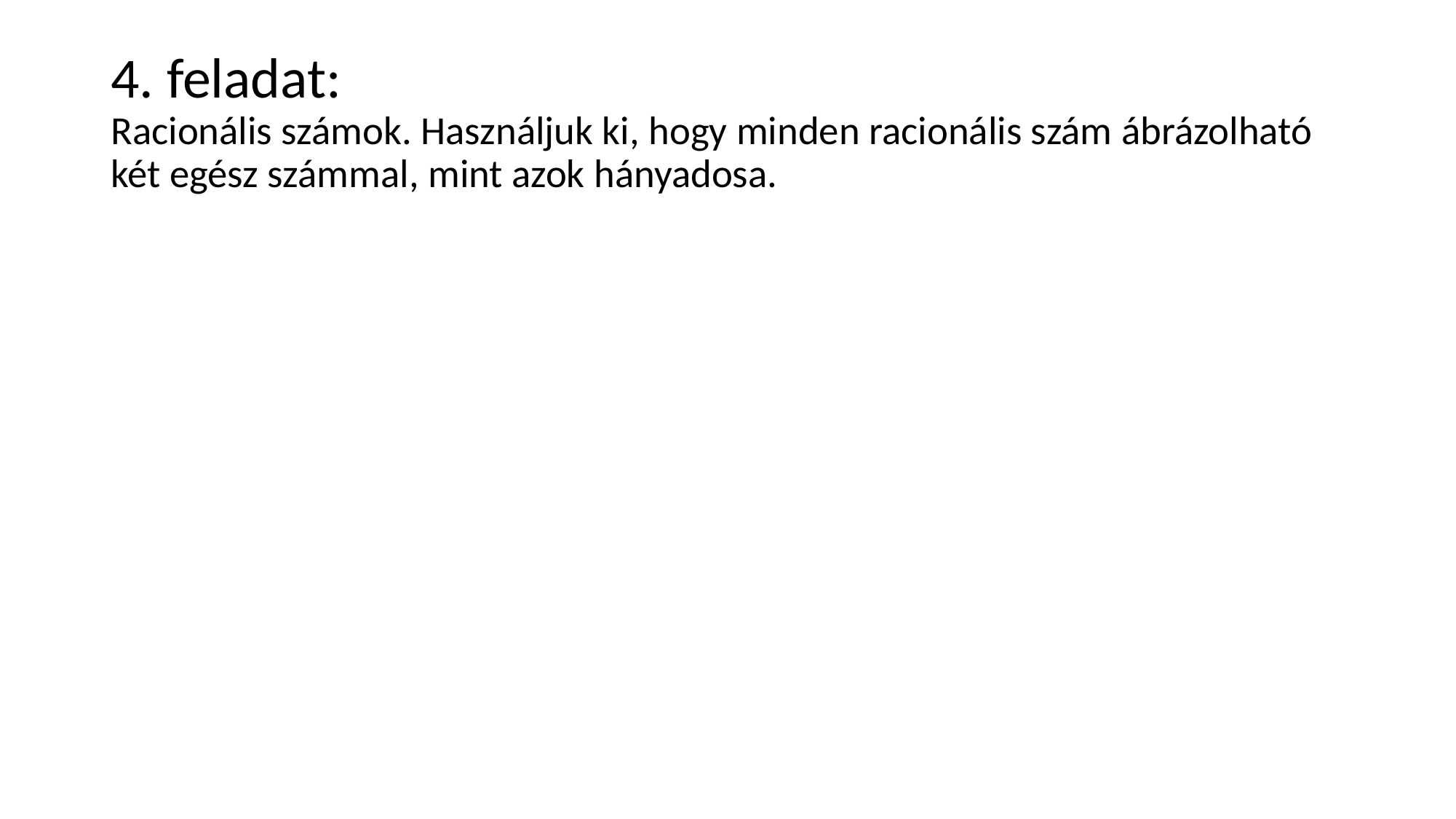

# 4. feladat: Racionális számok. Használjuk ki, hogy minden racionális szám ábrázolható két egész számmal, mint azok hányadosa.